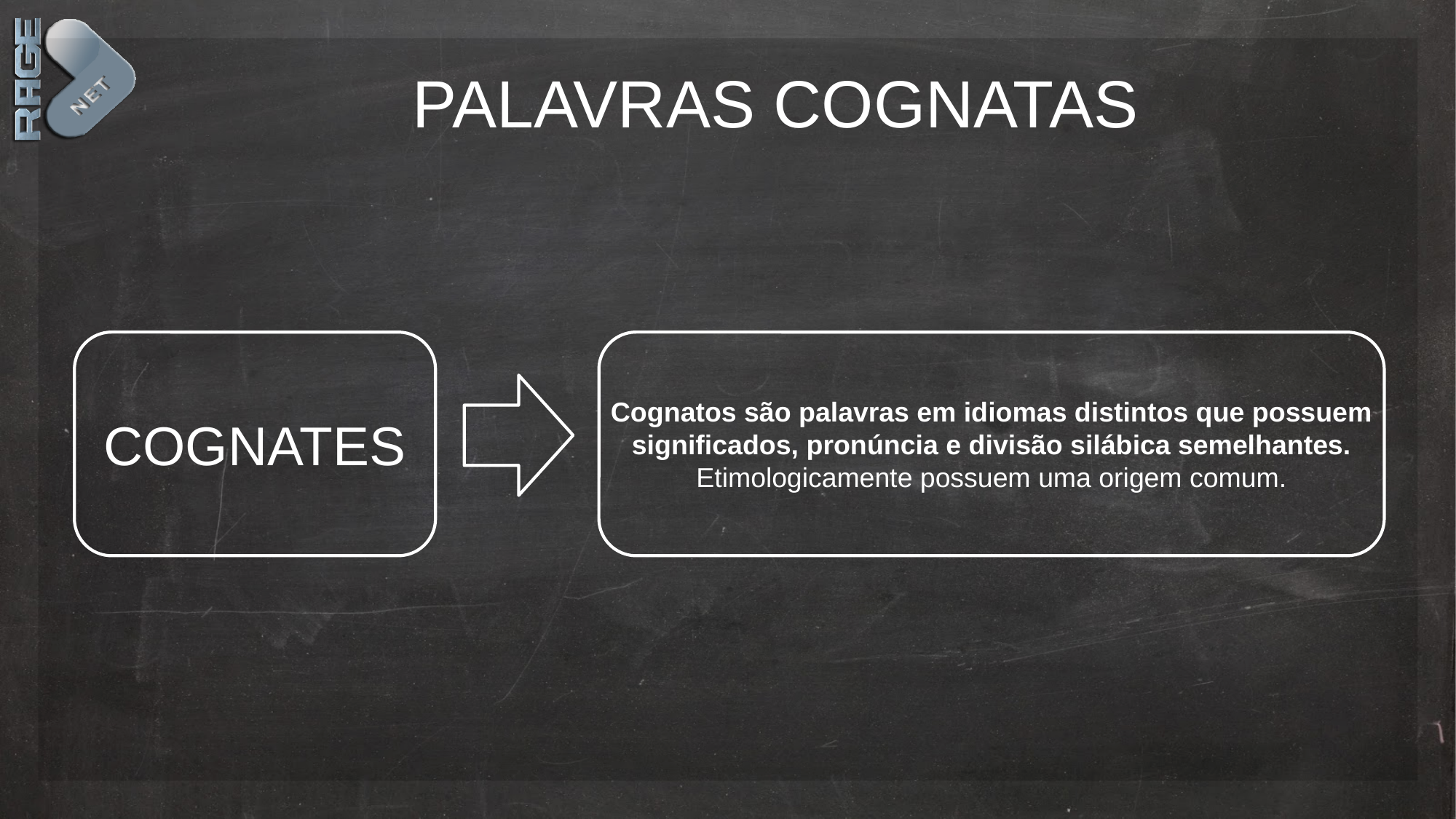

# palavras Cognatas
COGNATES
Cognatos são palavras em idiomas distintos que possuem significados, pronúncia e divisão silábica semelhantes.
Etimologicamente possuem uma origem comum.